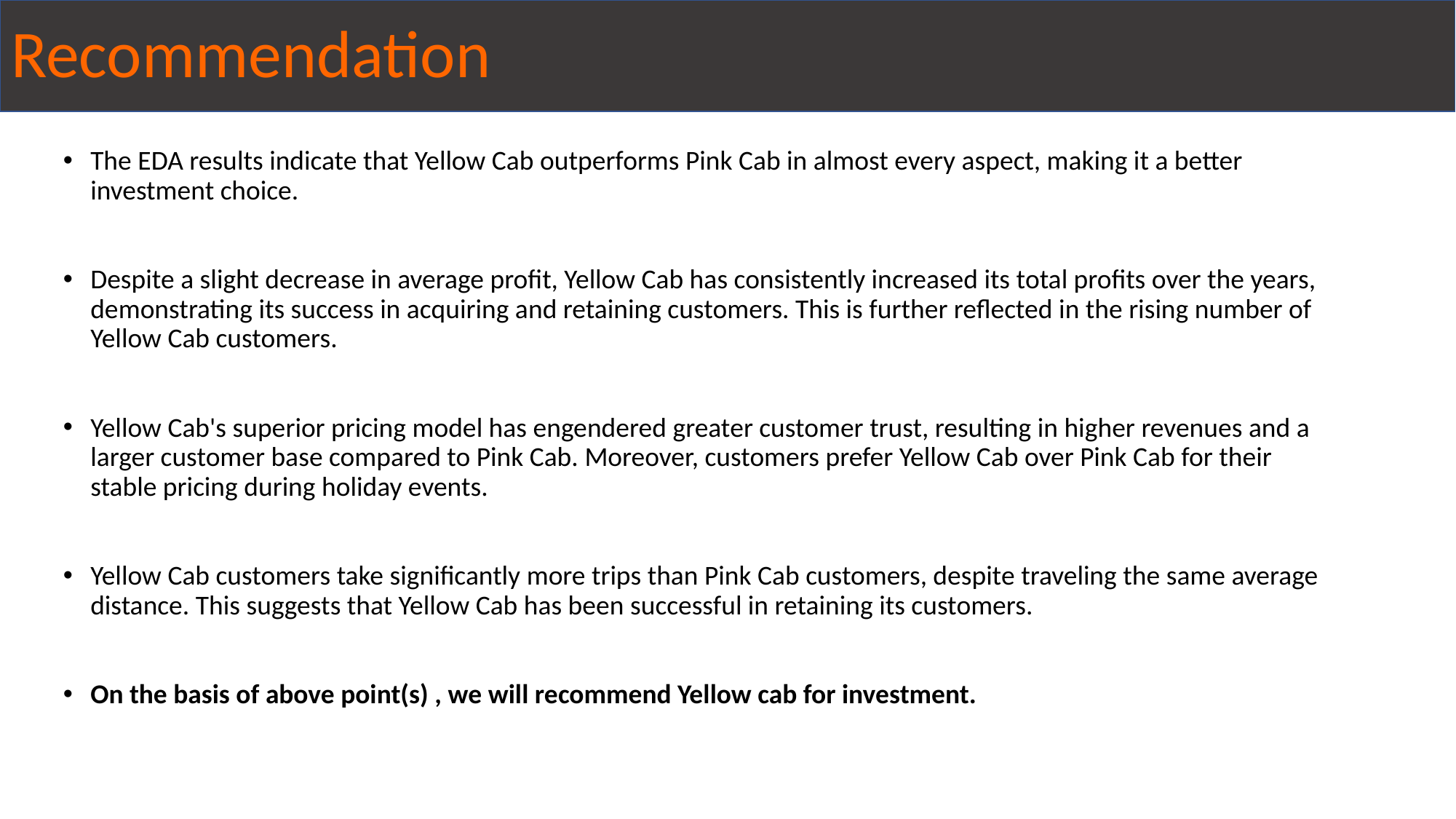

Recommendation
The EDA results indicate that Yellow Cab outperforms Pink Cab in almost every aspect, making it a better investment choice.

Despite a slight decrease in average profit, Yellow Cab has consistently increased its total profits over the years, demonstrating its success in acquiring and retaining customers. This is further reflected in the rising number of Yellow Cab customers.

Yellow Cab's superior pricing model has engendered greater customer trust, resulting in higher revenues and a larger customer base compared to Pink Cab. Moreover, customers prefer Yellow Cab over Pink Cab for their stable pricing during holiday events.

Yellow Cab customers take significantly more trips than Pink Cab customers, despite traveling the same average distance. This suggests that Yellow Cab has been successful in retaining its customers.

On the basis of above point(s) , we will recommend Yellow cab for investment.